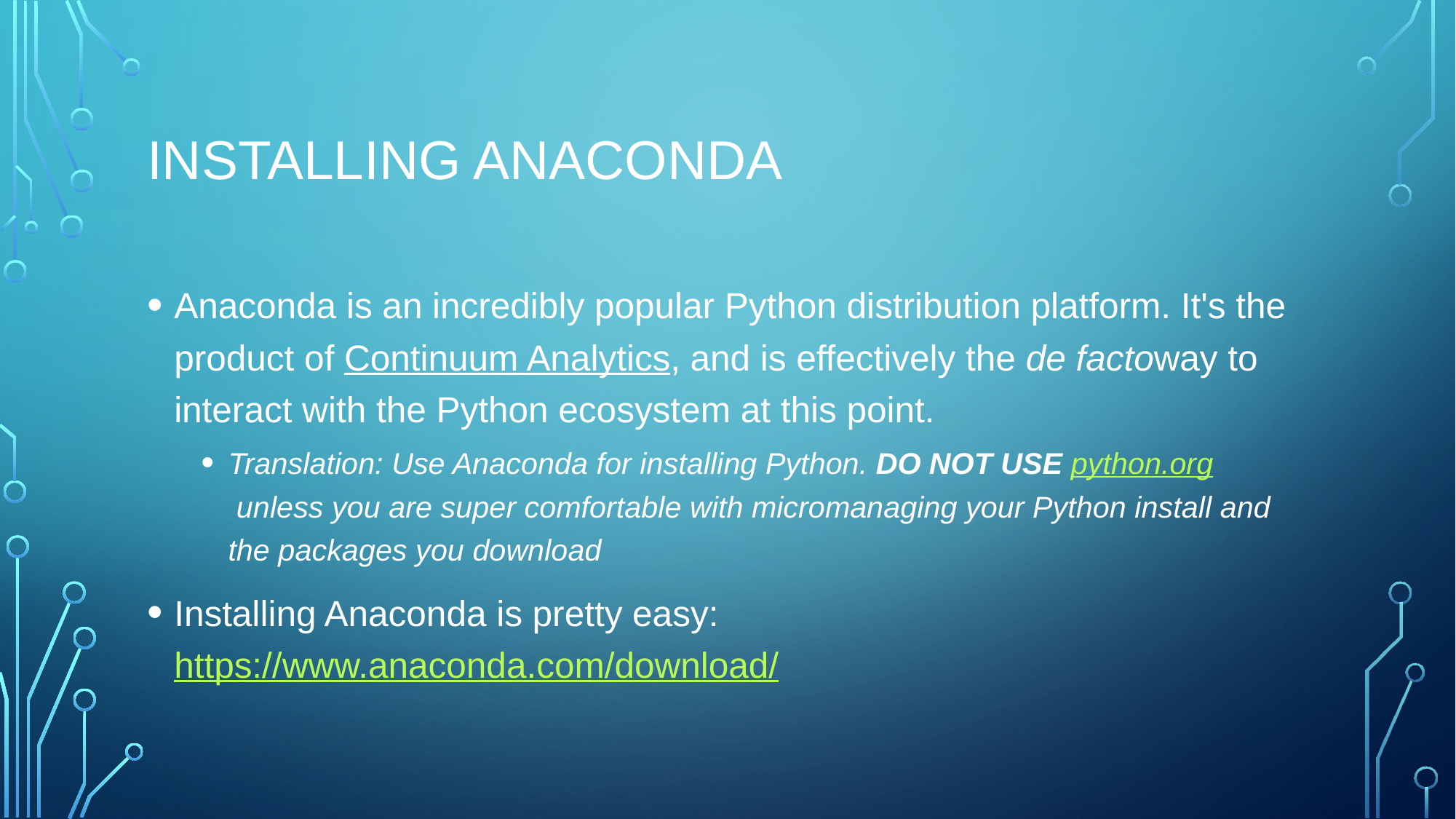

# Installing Anaconda
Anaconda is an incredibly popular Python distribution platform. It's the product of Continuum Analytics, and is effectively the de factoway to interact with the Python ecosystem at this point.
Translation: Use Anaconda for installing Python. DO NOT USE python.org unless you are super comfortable with micromanaging your Python install and the packages you download
Installing Anaconda is pretty easy: https://www.anaconda.com/download/